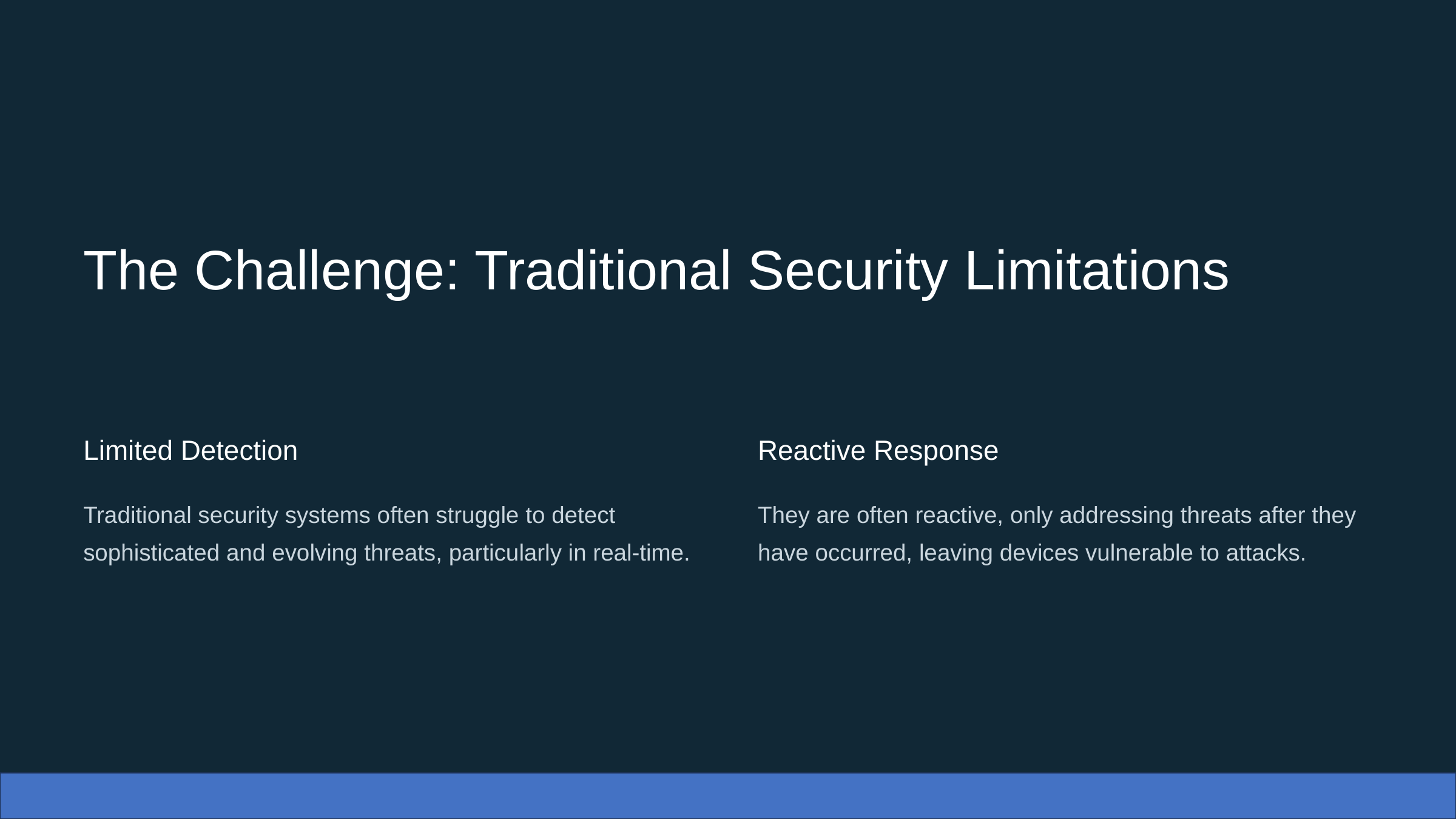

The Challenge: Traditional Security Limitations
Limited Detection
Reactive Response
Traditional security systems often struggle to detect sophisticated and evolving threats, particularly in real-time.
They are often reactive, only addressing threats after they have occurred, leaving devices vulnerable to attacks.